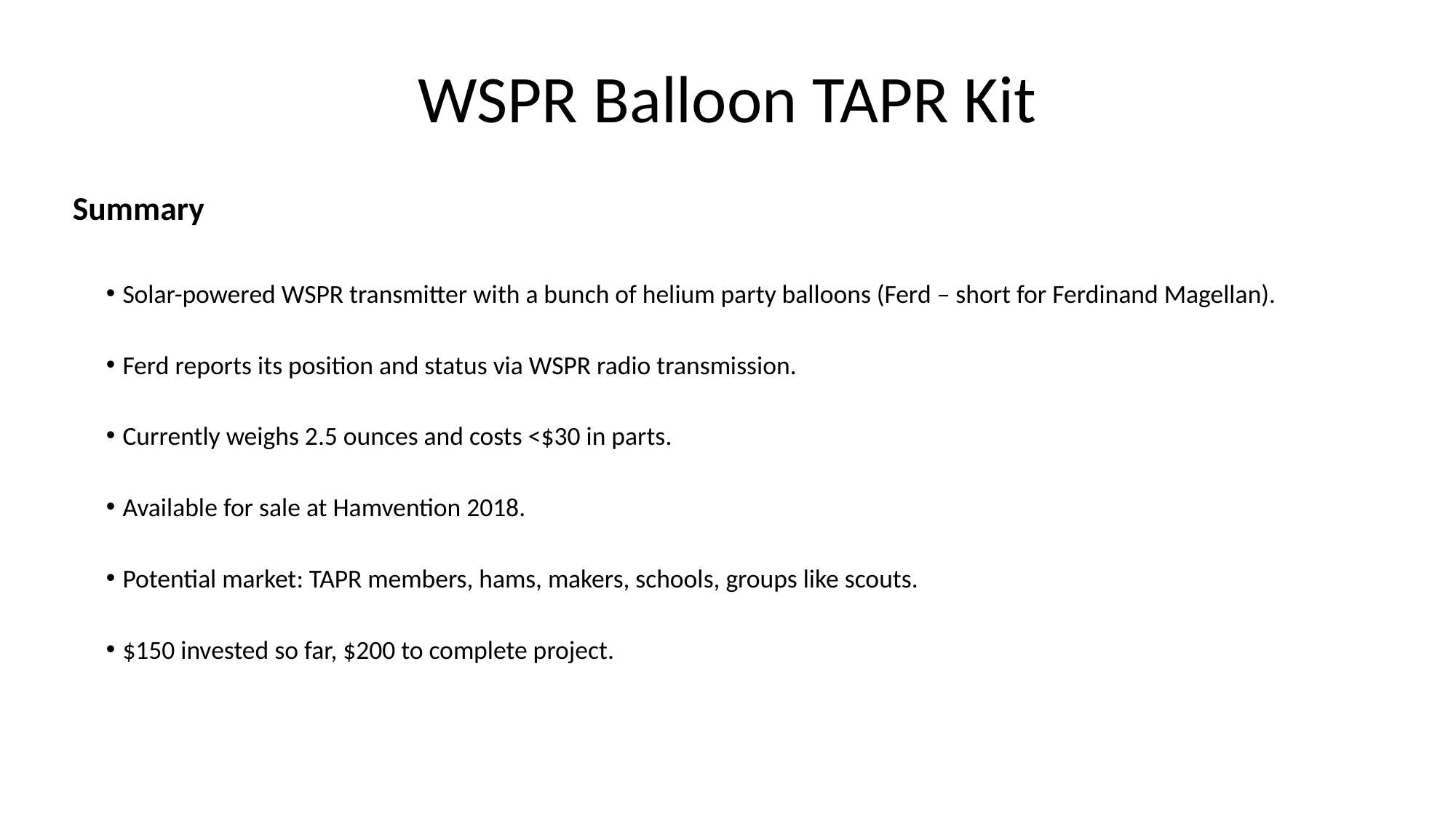

WSPR Balloon TAPR Kit

Summary

Solar-powered WSPR transmitter with a bunch of helium party balloons (Ferd – short for Ferdinand Magellan).

Ferd reports its position and status via WSPR radio transmission.

Currently weighs 2.5 ounces and costs <$30 in parts.

Available for sale at Hamvention 2018.

Potential market: TAPR members, hams, makers, schools, groups like scouts.

$150 invested so far, $200 to complete project.